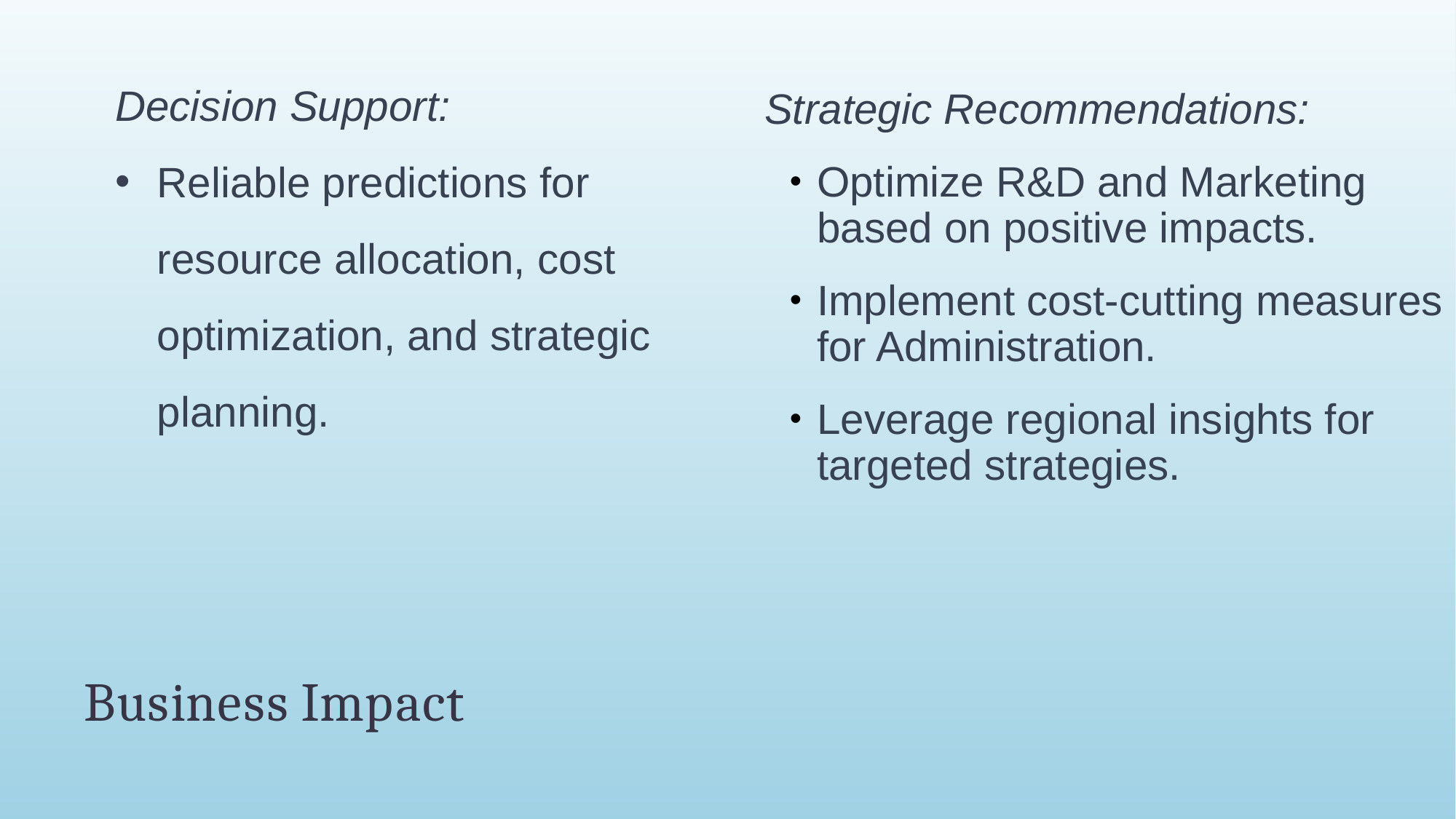

Strategic Recommendations:
Optimize R&D and Marketing based on positive impacts.
Implement cost-cutting measures for Administration.
Leverage regional insights for targeted strategies.
Decision Support:
Reliable predictions for resource allocation, cost optimization, and strategic planning.

# Business Impact